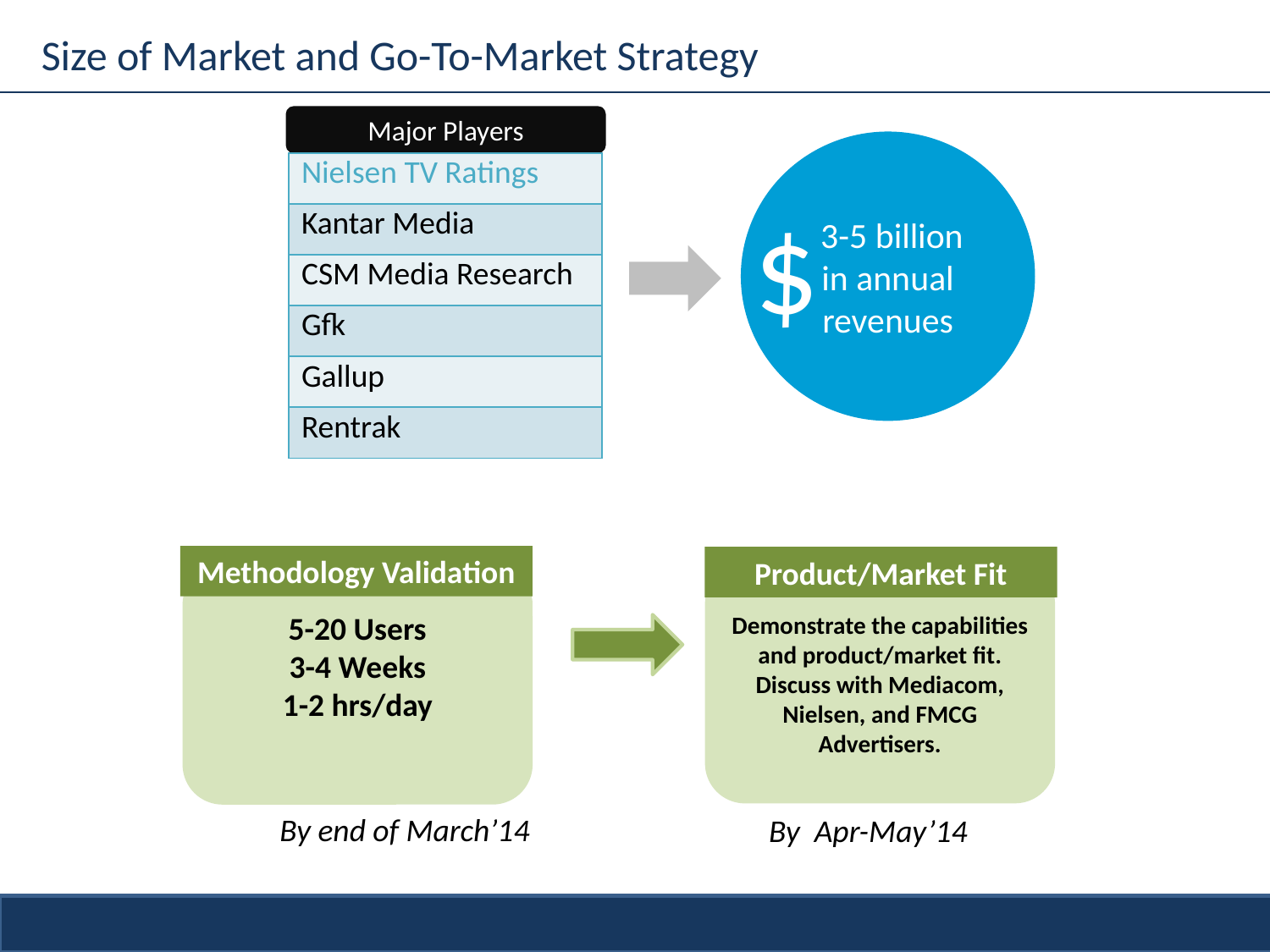

Size of Market and Go-To-Market Strategy
Major Players
 3-5 billion in annual revenues
| Nielsen TV Ratings |
| --- |
| Kantar Media |
| CSM Media Research |
| Gfk |
| Gallup |
| Rentrak |
$

Methodology Validation
Product/Market Fit
Demonstrate the capabilities and product/market fit.
Discuss with Mediacom, Nielsen, and FMCG Advertisers.
5-20 Users
3-4 Weeks
1-2 hrs/day

By end of March’14
By  Apr-May’14